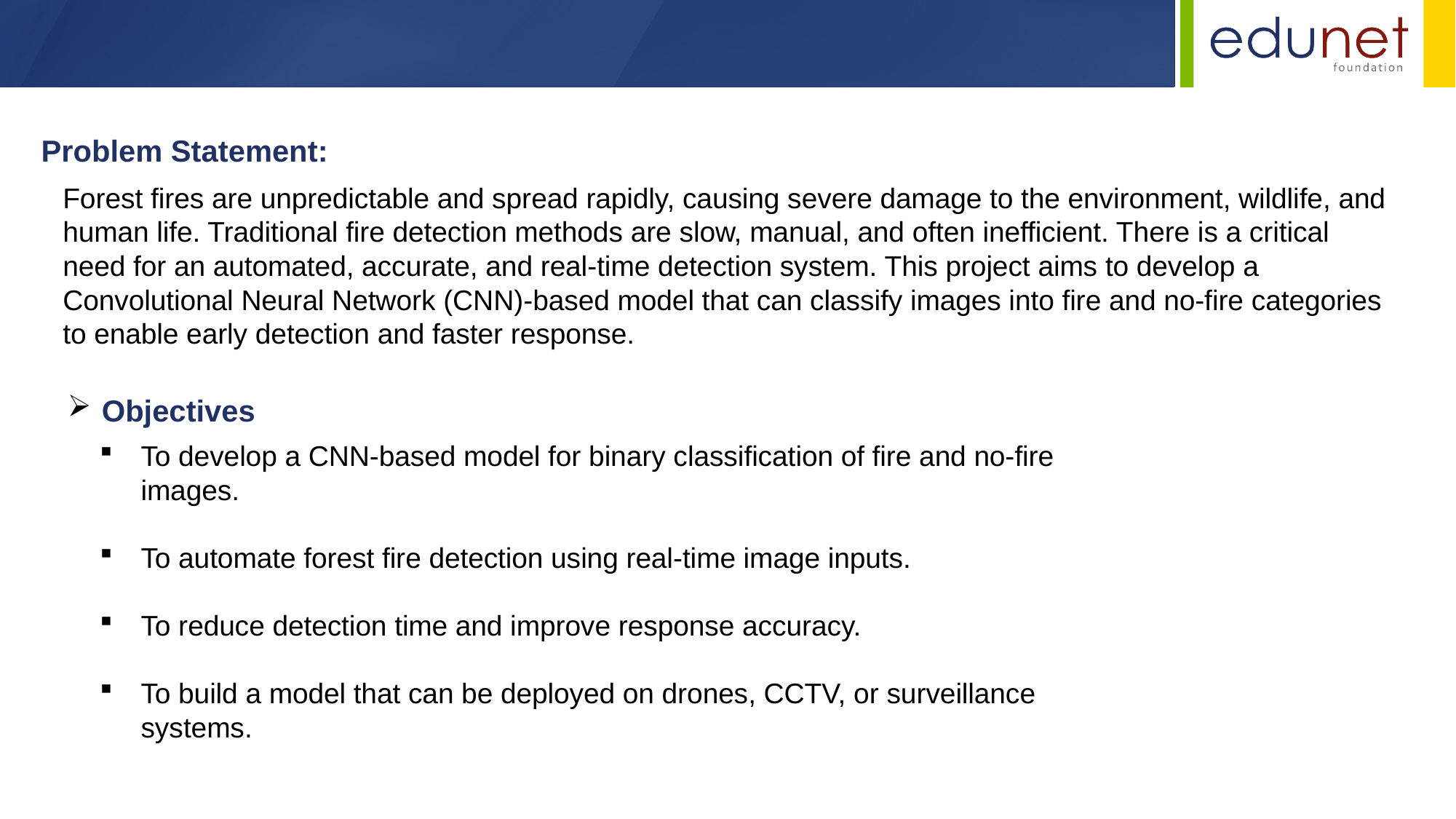

Problem Statement:

Forest fires are unpredictable and spread rapidly, causing severe damage to the environment, wildlife, and human life. Traditional fire detection methods are slow, manual, and often inefficient. There is a critical need for an automated, accurate, and real-time detection system. This project aims to develop a Convolutional Neural Network (CNN)-based model that can classify images into fire and no-fire categories to enable early detection and faster response.
Objectives
To develop a CNN-based model for binary classification of fire and no-fire images.

To automate forest fire detection using real-time image inputs.

To reduce detection time and improve response accuracy.

To build a model that can be deployed on drones, CCTV, or surveillance systems.
ObjectiveA critical problem is theccurate classification of visual data (images or frames) into two categories: fire (images containing visible fire, smoke, or flames) and non-fire (images with normal vegetation, clouds, or similar non-hazardous scenes). Due to similarities in visual features like fog, sunlight glare, or orange light reflections, traditional methods struggle to distinguish between the two accurately.
Therefore, this project aims to solve the problem by building a CNN-based model that can learn and identify visual differences between fire and non-fire images, enabling fast, reliable, and automated forest fire detection in real-time conditions.
s